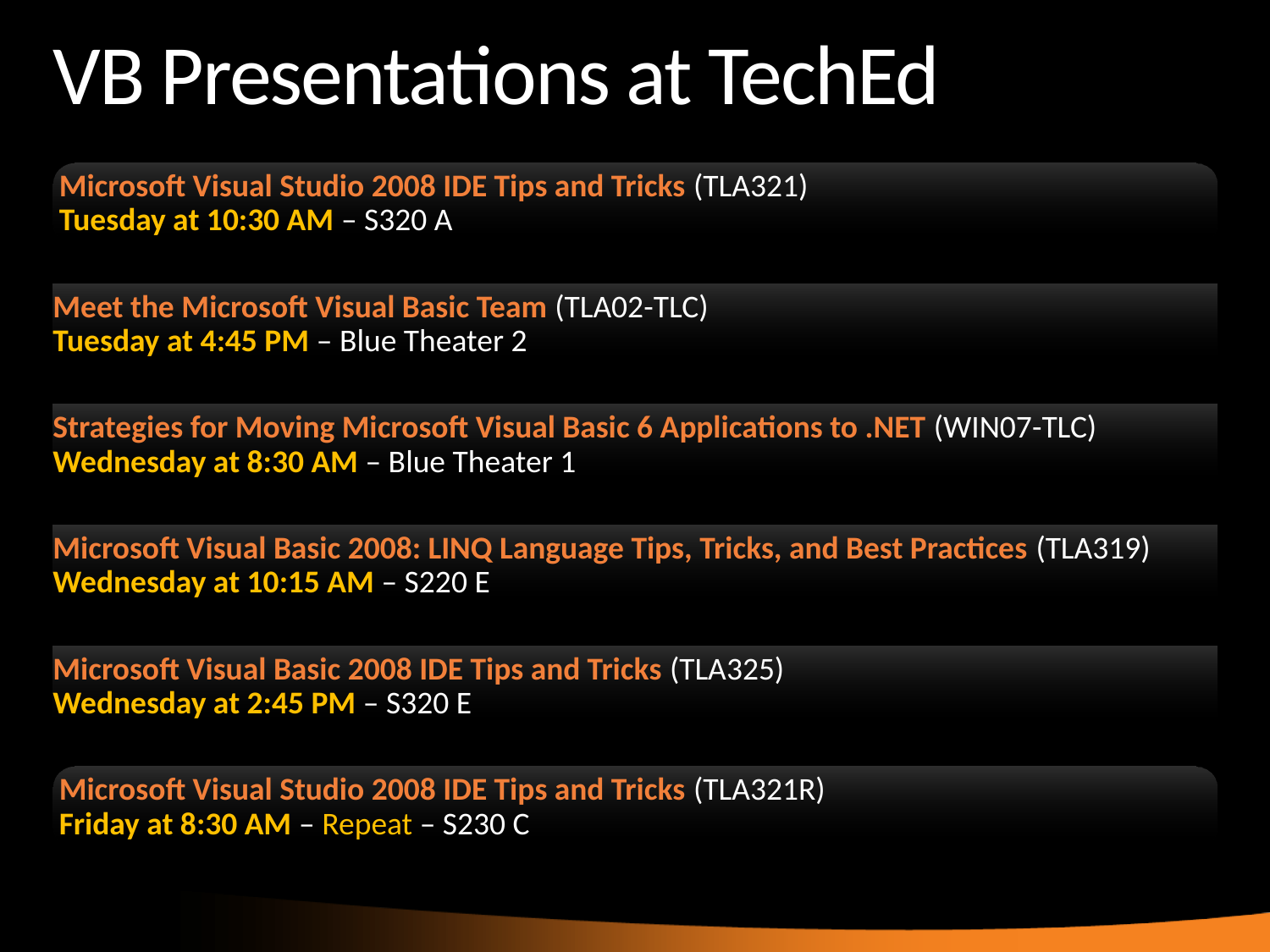

# VB Presentations at TechEd
Microsoft Visual Studio 2008 IDE Tips and Tricks (TLA321)
Tuesday at 10:30 AM – S320 A
Meet the Microsoft Visual Basic Team (TLA02-TLC)
Tuesday at 4:45 PM – Blue Theater 2
Strategies for Moving Microsoft Visual Basic 6 Applications to .NET (WIN07-TLC)
Wednesday at 8:30 AM – Blue Theater 1
Microsoft Visual Basic 2008: LINQ Language Tips, Tricks, and Best Practices (TLA319)
Wednesday at 10:15 AM – S220 E
Microsoft Visual Basic 2008 IDE Tips and Tricks (TLA325)
Wednesday at 2:45 PM – S320 E
Microsoft Visual Studio 2008 IDE Tips and Tricks (TLA321R)
Friday at 8:30 AM – Repeat – S230 C